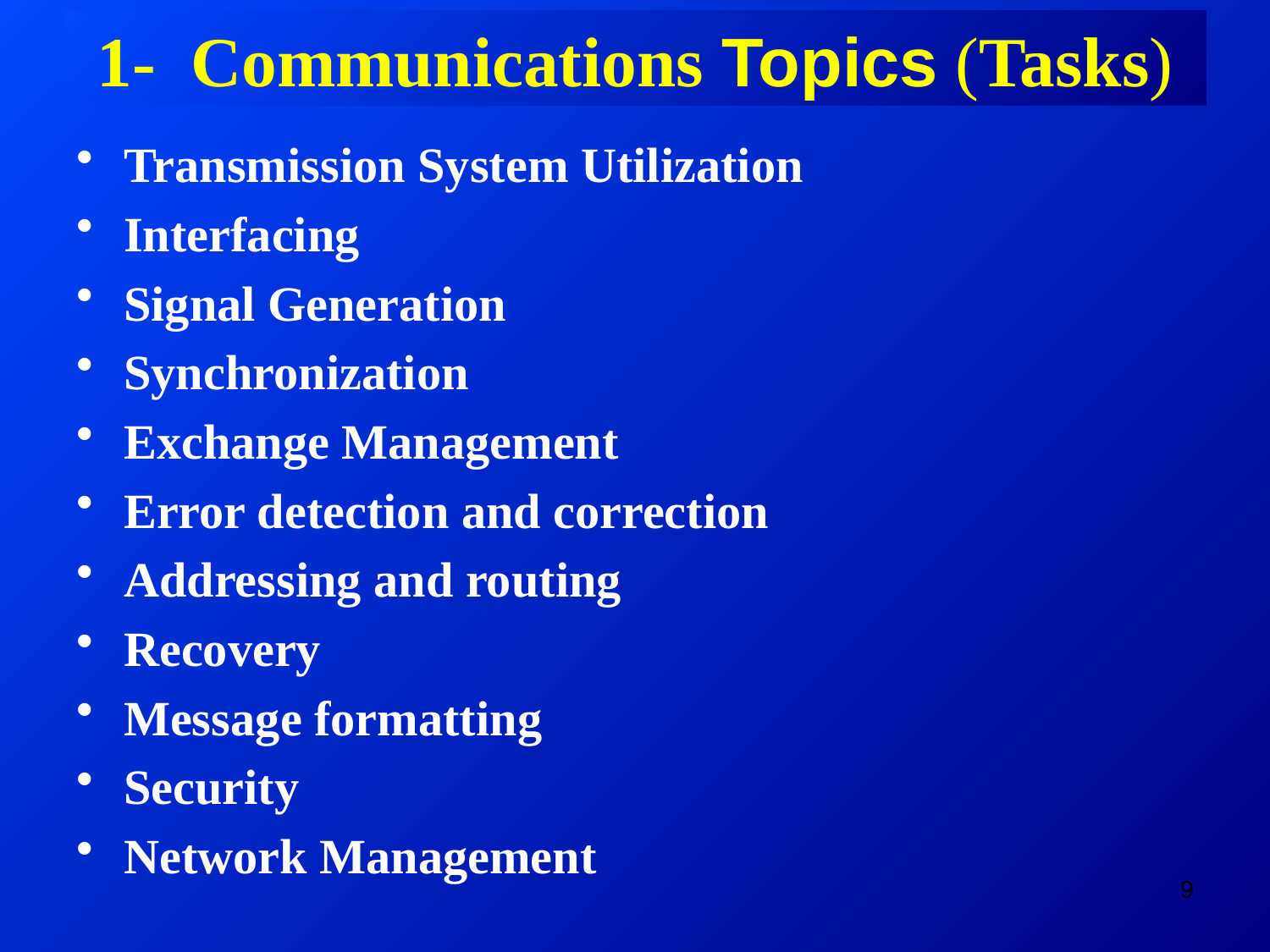

# 1-  Communications Topics (Tasks)
Transmission System Utilization
Interfacing
Signal Generation
Synchronization
Exchange Management
Error detection and correction
Addressing and routing
Recovery
Message formatting
Security
Network Management
9